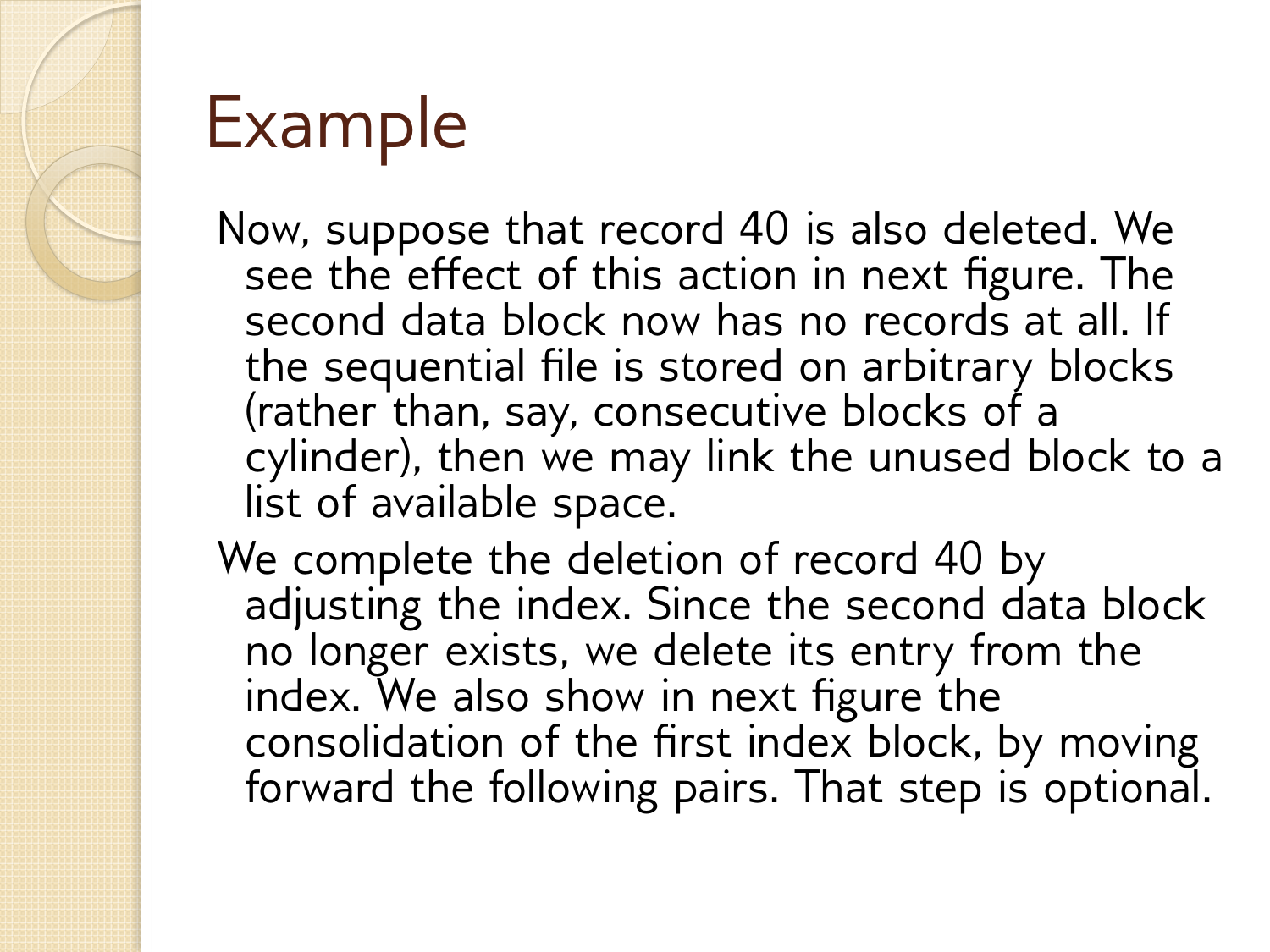

# Example
Now, suppose that record 40 is also deleted. We see the effect of this action in next figure. The second data block now has no records at all. If the sequential file is stored on arbitrary blocks (rather than, say, consecutive blocks of a cylinder), then we may link the unused block to a list of available space.
We complete the deletion of record 40 by adjusting the index. Since the second data block no longer exists, we delete its entry from the index. We also show in next figure the consolidation of the first index block, by moving forward the following pairs. That step is optional.